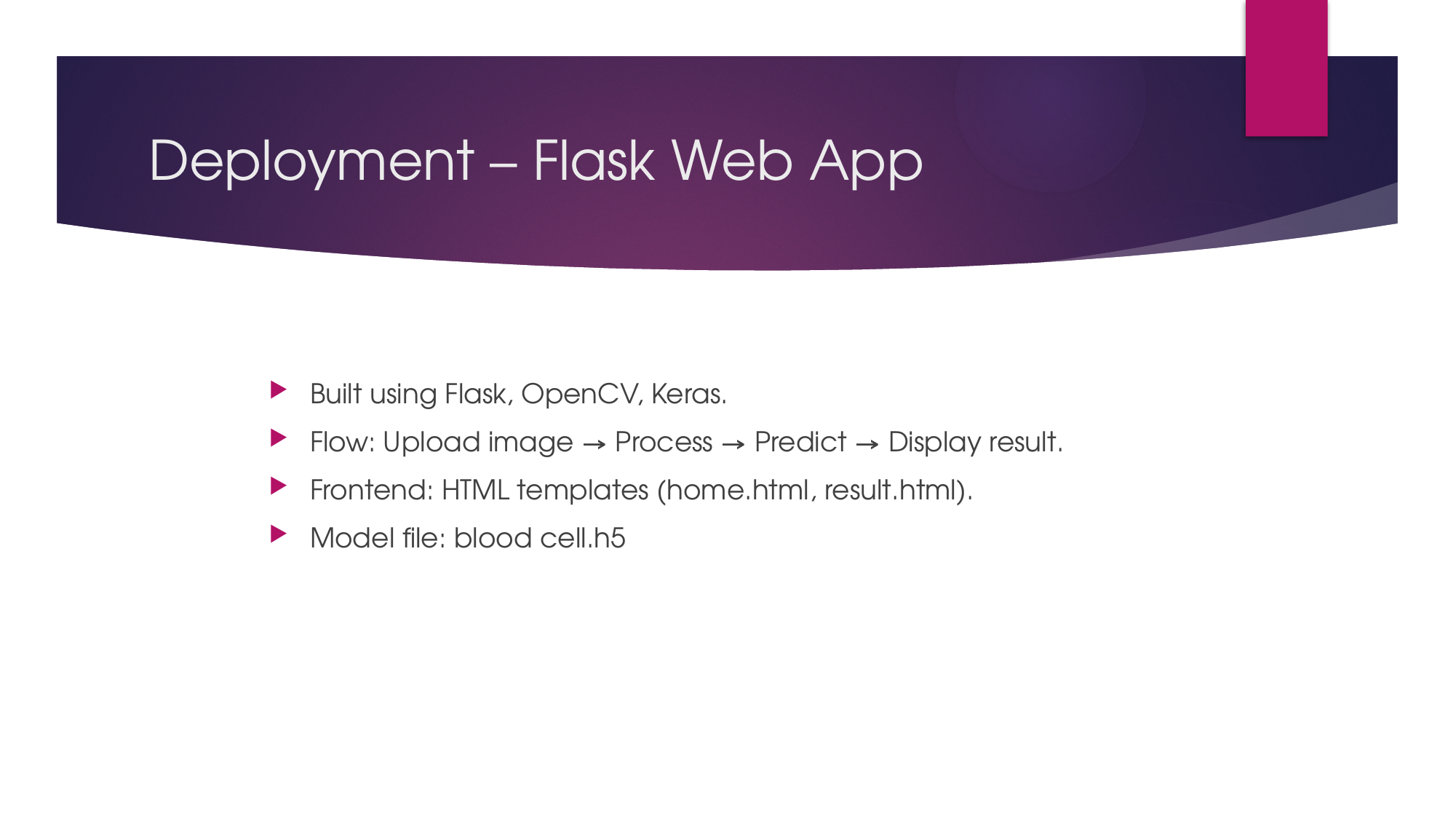

# Deployment – Flask Web App
Built using Flask, OpenCV, Keras.
Flow: Upload image → Process → Predict → Display result.
Frontend: HTML templates (home.html, result.html).
Model file: blood cell.h5